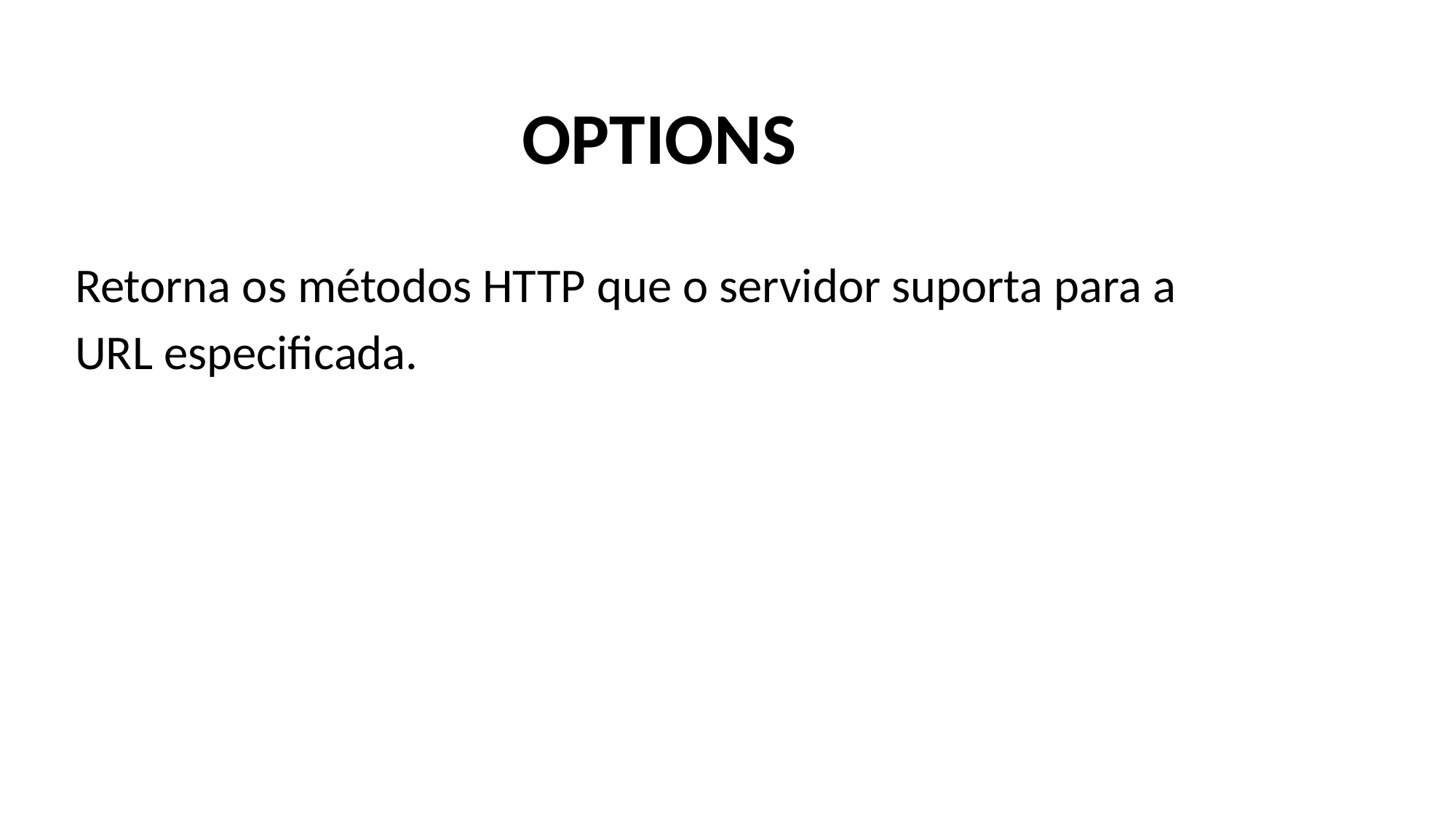

OPTIONS

Retorna os métodos HTTP que o servidor suporta para a URL especificada.